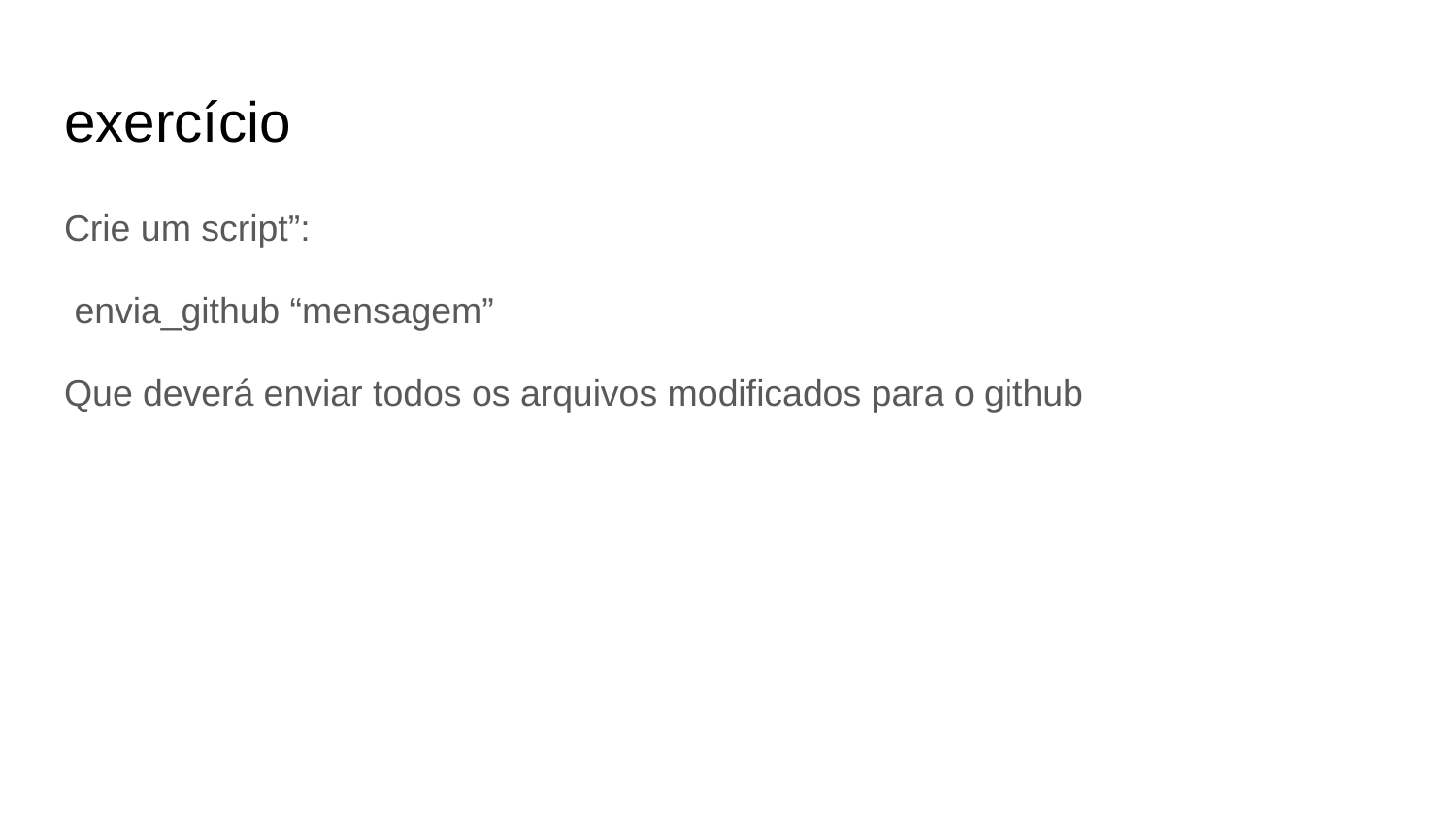

# exercício
Crie um script”:
 envia_github “mensagem”
Que deverá enviar todos os arquivos modificados para o github